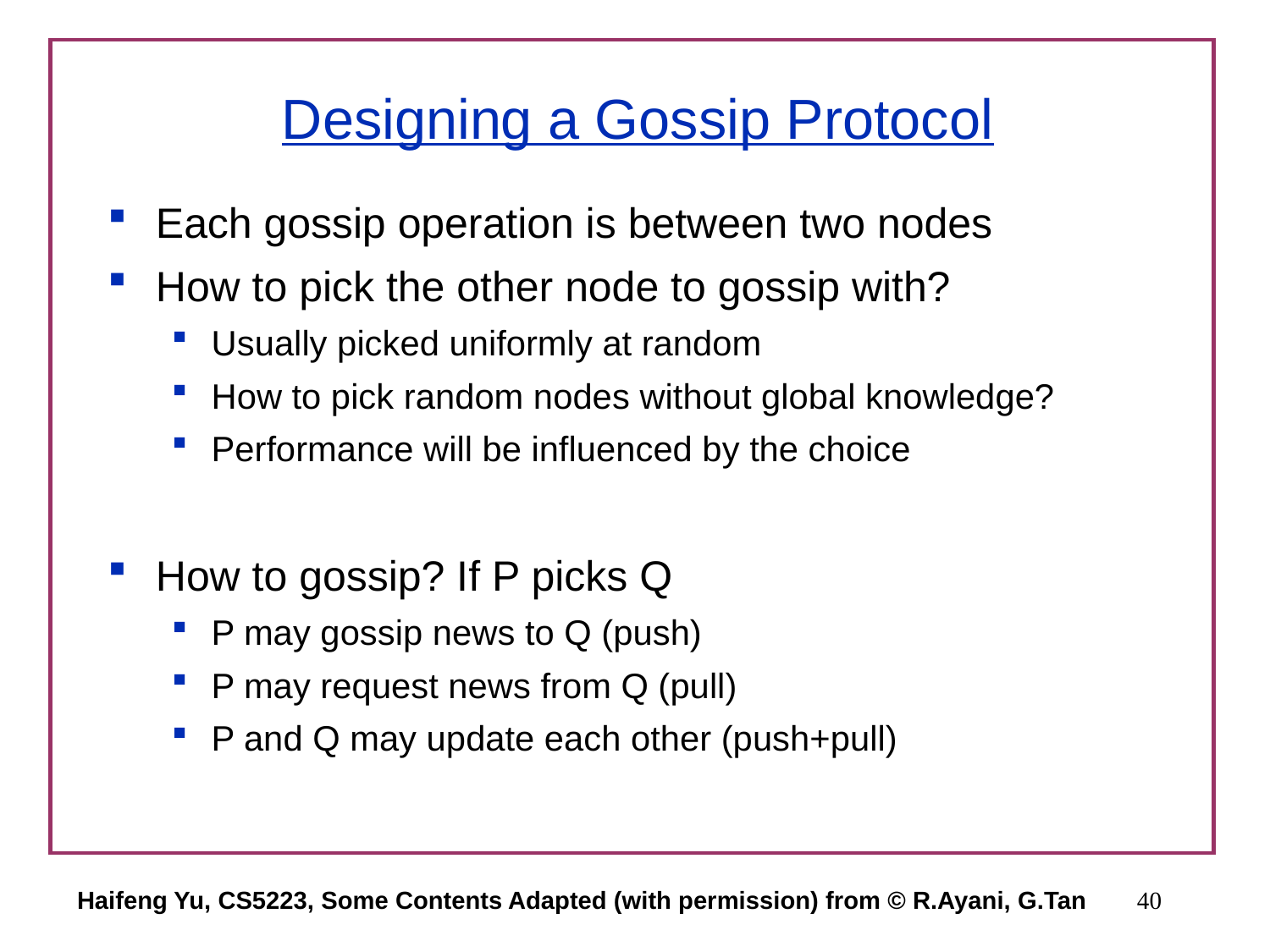

# Designing a Gossip Protocol
Each gossip operation is between two nodes
How to pick the other node to gossip with?
Usually picked uniformly at random
How to pick random nodes without global knowledge?
Performance will be influenced by the choice

How to gossip? If P picks Q
P may gossip news to Q (push)
P may request news from Q (pull)
P and Q may update each other (push+pull)

Haifeng Yu, CS5223, Some Contents Adapted (with permission) from © R.Ayani, G.Tan
40